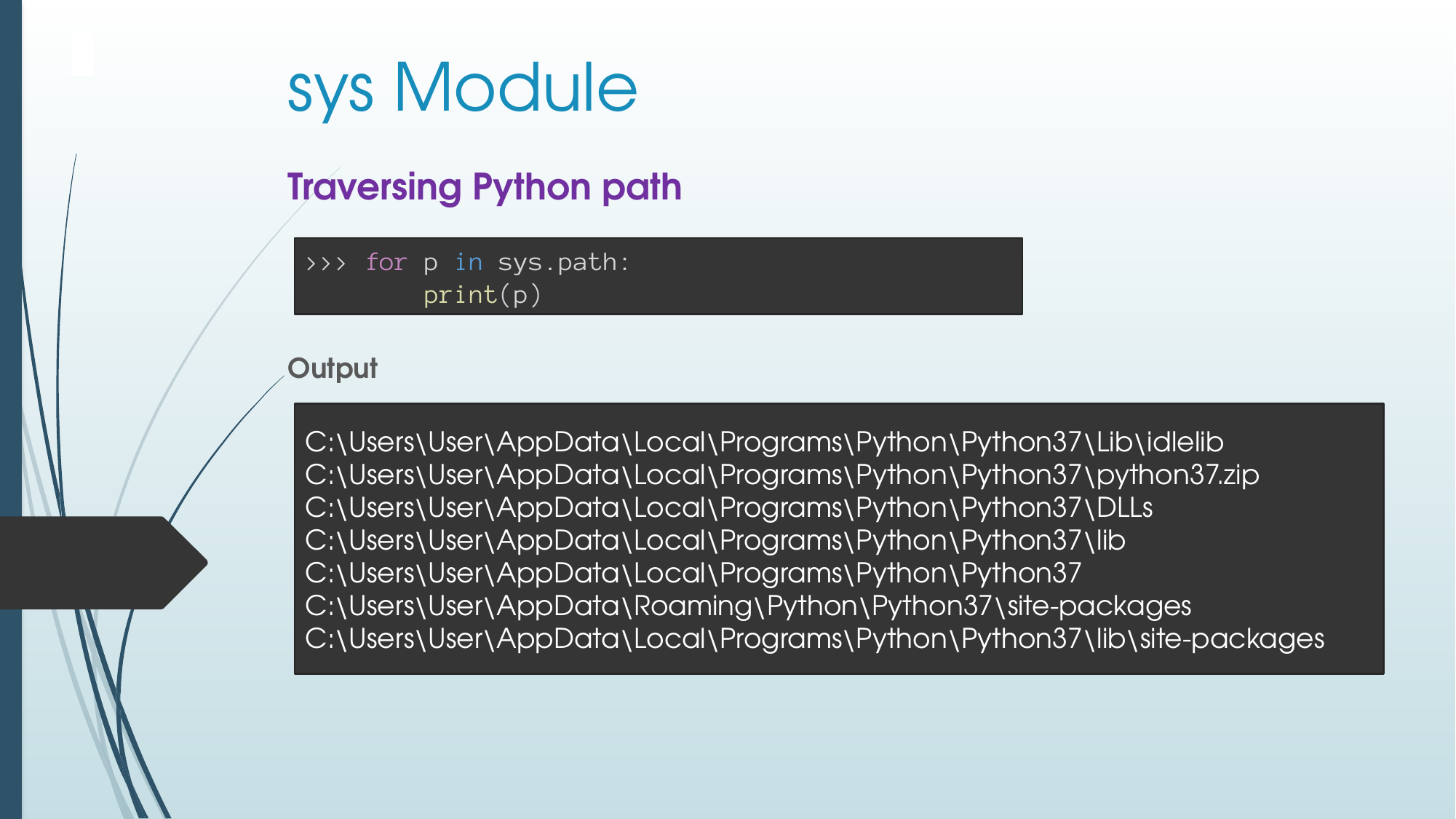

# sys Module
Traversing Python path

Output

>>> for p in sys.path:
        print(p)
C:\Users\User\AppData\Local\Programs\Python\Python37\Lib\idlelib
C:\Users\User\AppData\Local\Programs\Python\Python37\python37.zip
C:\Users\User\AppData\Local\Programs\Python\Python37\DLLs
C:\Users\User\AppData\Local\Programs\Python\Python37\lib
C:\Users\User\AppData\Local\Programs\Python\Python37
C:\Users\User\AppData\Roaming\Python\Python37\site-packages
C:\Users\User\AppData\Local\Programs\Python\Python37\lib\site-packages